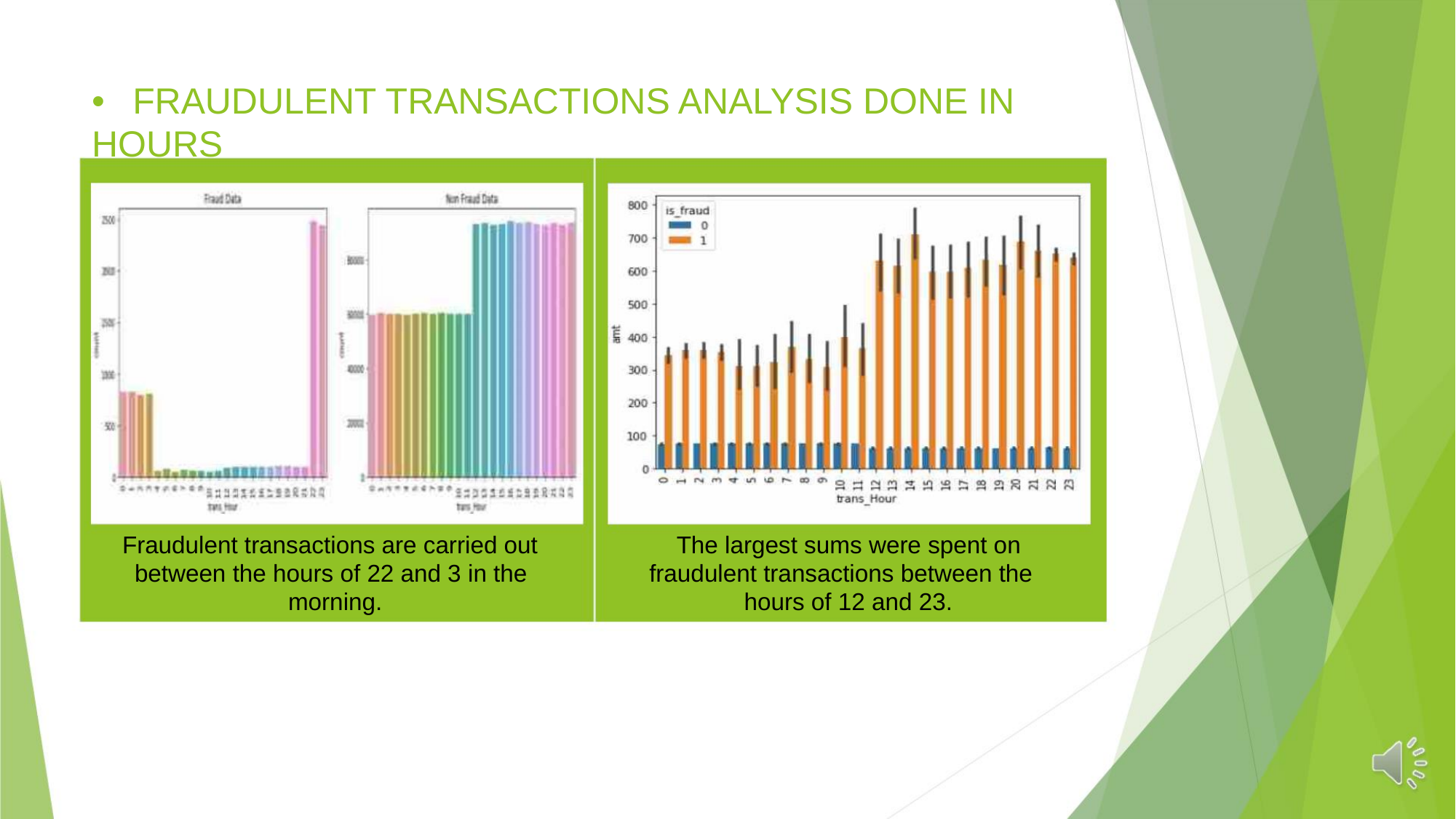

• FRAUDULENT TRANSACTIONS ANALYSIS DONE IN HOURS
The largest sums were spent on
fraudulent transactions between the
hours of 12 and 23.
Fraudulent transactions are carried out
between the hours of 22 and 3 in the
morning.